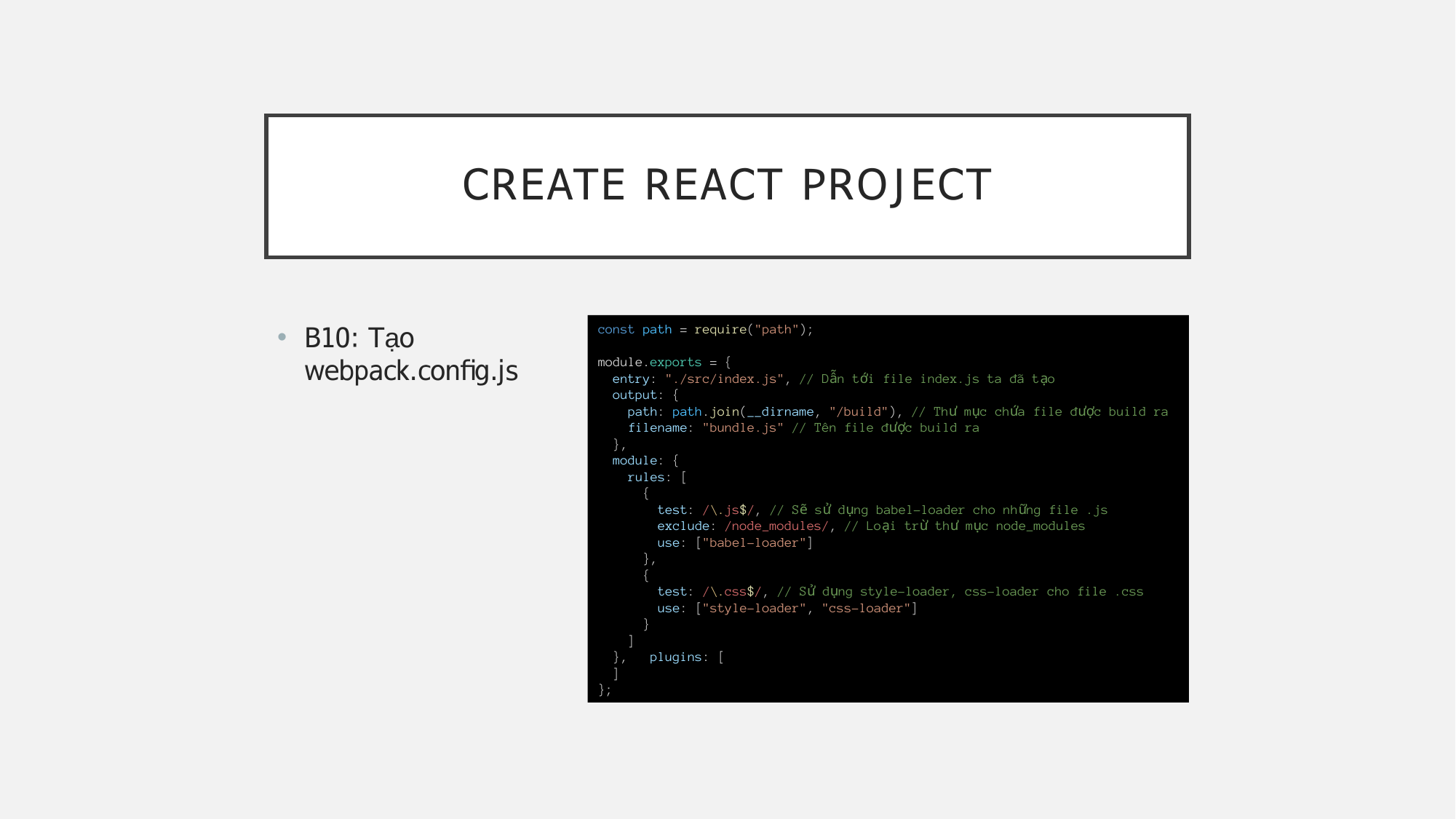

# Create react project
B10: Tạo webpack.config.js

const path = require("path");
module.exports = {
  entry: "./src/index.js", // Dẫn tới file index.js ta đã tạo
  output: {
    path: path.join(__dirname, "/build"), // Thư mục chứa file được build ra
    filename: "bundle.js" // Tên file được build ra
  },
  module: {
    rules: [
      {
        test: /\.js$/, // Sẽ sử dụng babel-loader cho những file .js
        exclude: /node_modules/, // Loại trừ thư mục node_modules
        use: ["babel-loader"]
      },
      {
        test: /\.css$/, // Sử dụng style-loader, css-loader cho file .css
        use: ["style-loader", "css-loader"]
      }
    ]
  },   plugins: [
  ]
};